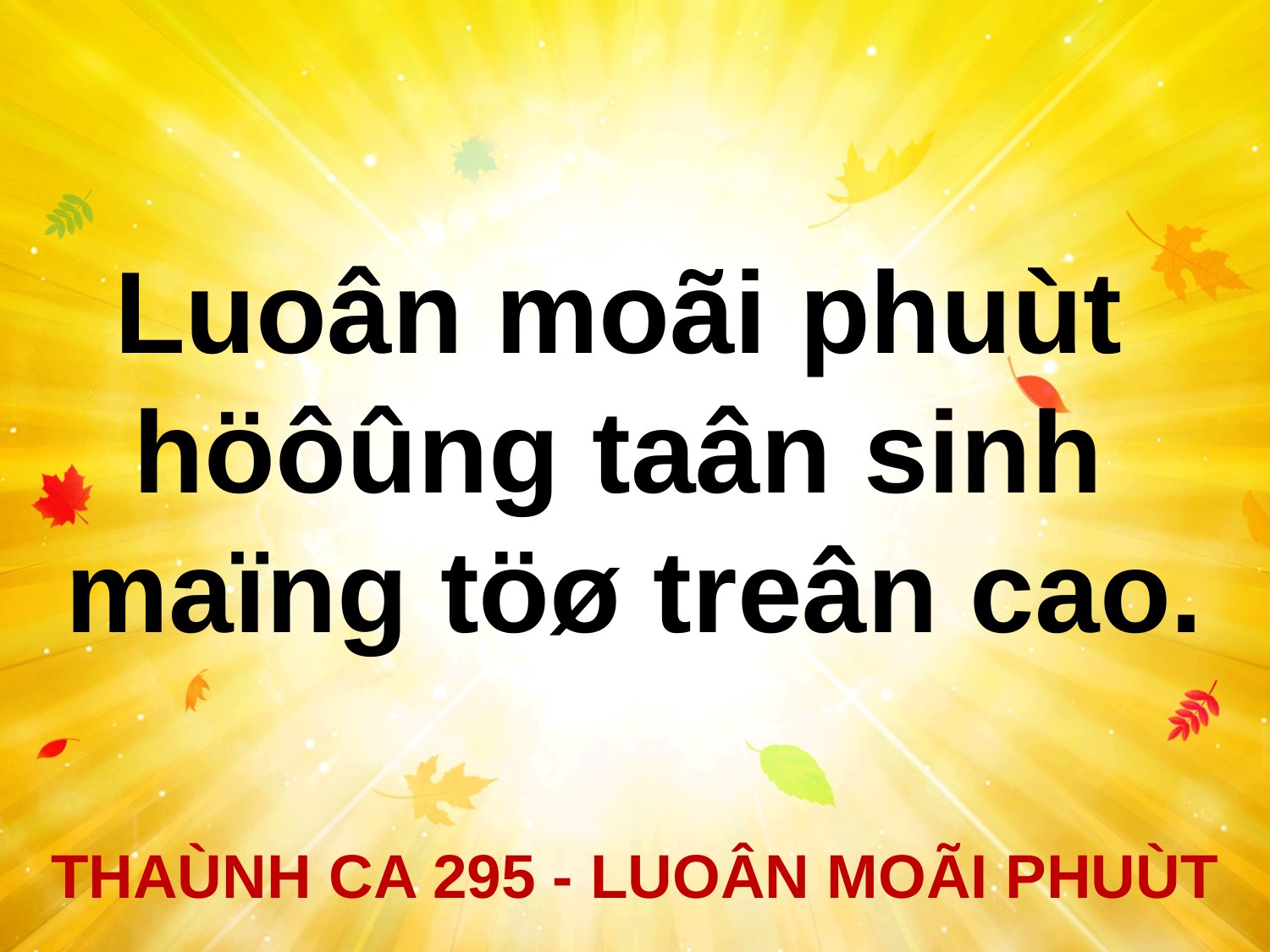

Luoân moãi phuùt
höôûng taân sinh
maïng töø treân cao.
THAÙNH CA 295 - LUOÂN MOÃI PHUÙT